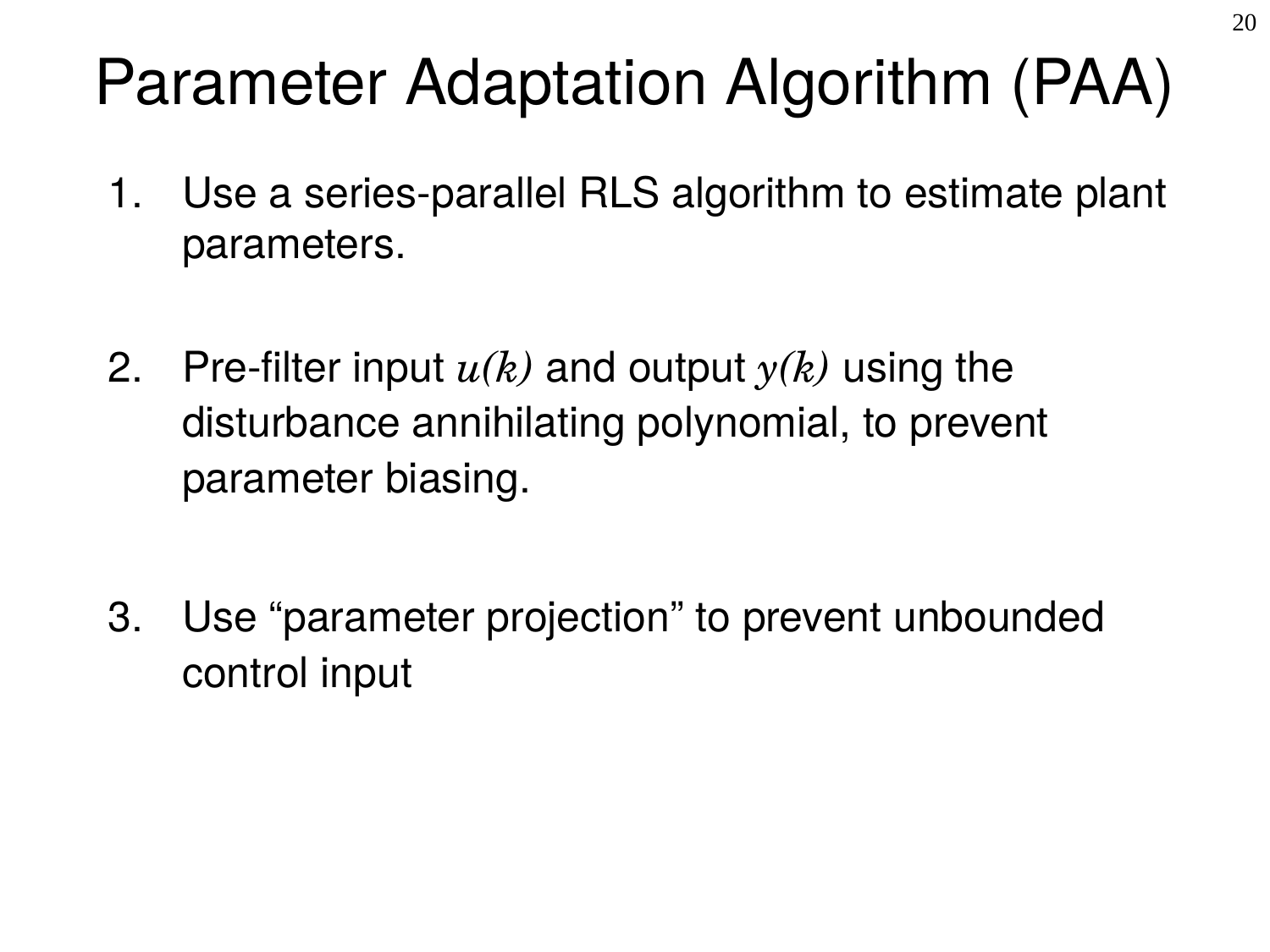

# Parameter Adaptation Algorithm (PAA)
20
Use a series-parallel RLS algorithm to estimate plant parameters.

Pre-filter input u(k) and output y(k) using the disturbance annihilating polynomial, to prevent parameter biasing.

Use “parameter projection” to prevent unbounded control input